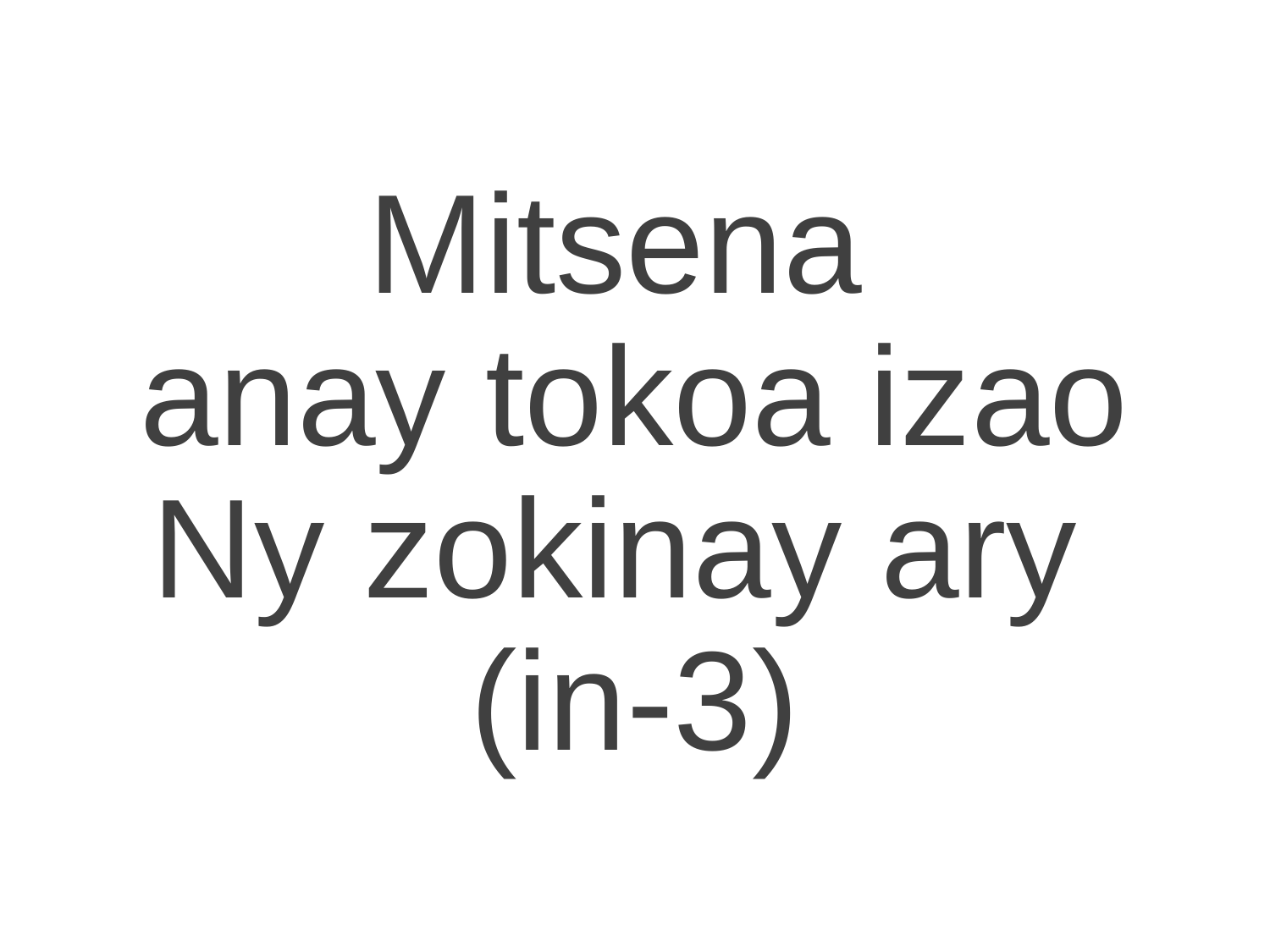

Mitsena
anay tokoa izao
Ny zokinay ary
(in-3)